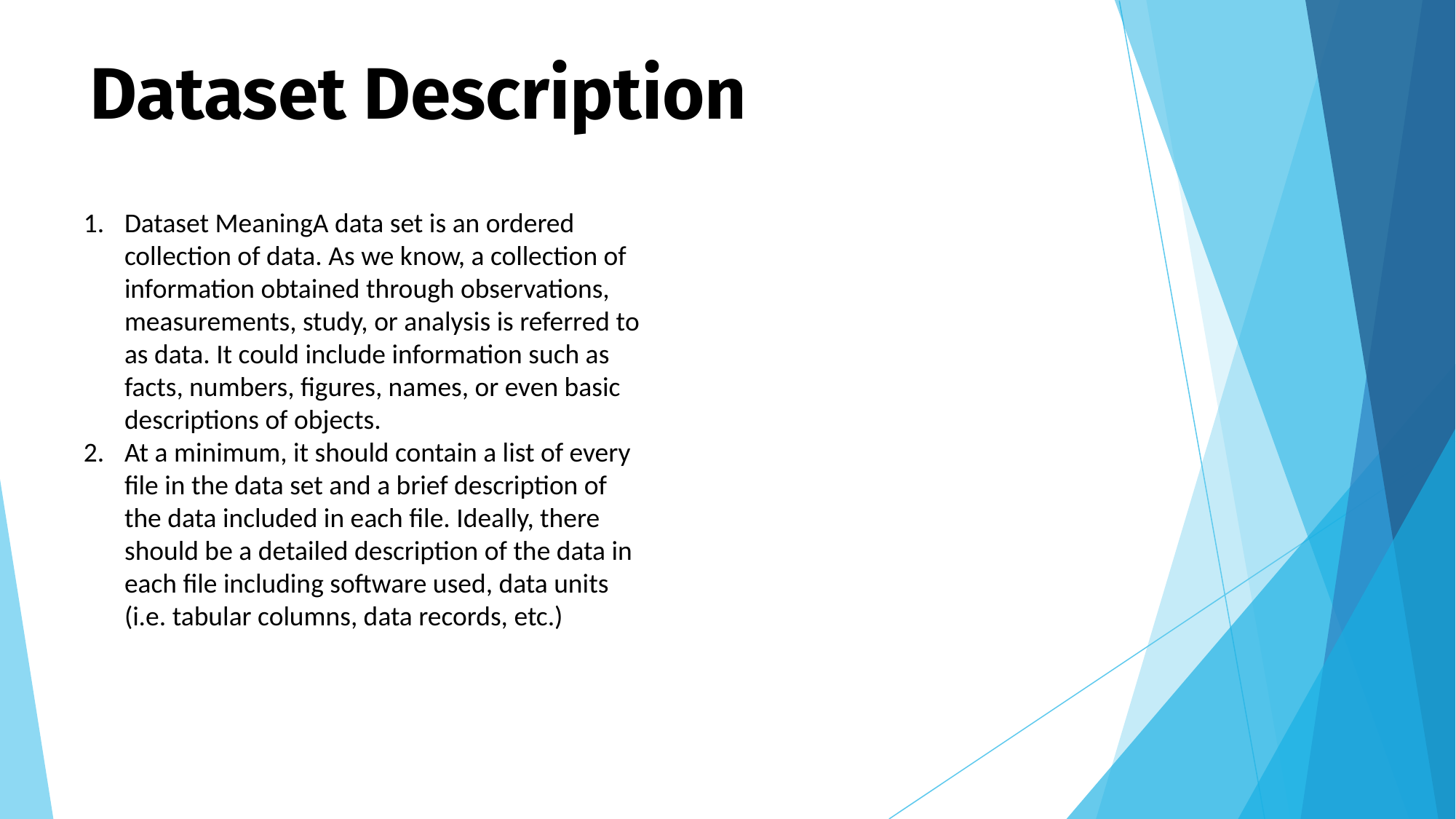

# Dataset Description
Dataset MeaningA data set is an ordered collection of data. As we know, a collection of information obtained through observations, measurements, study, or analysis is referred to as data. It could include information such as facts, numbers, figures, names, or even basic descriptions of objects.
At a minimum, it should contain a list of every file in the data set and a brief description of the data included in each file. Ideally, there should be a detailed description of the data in each file including software used, data units (i.e. tabular columns, data records, etc.)